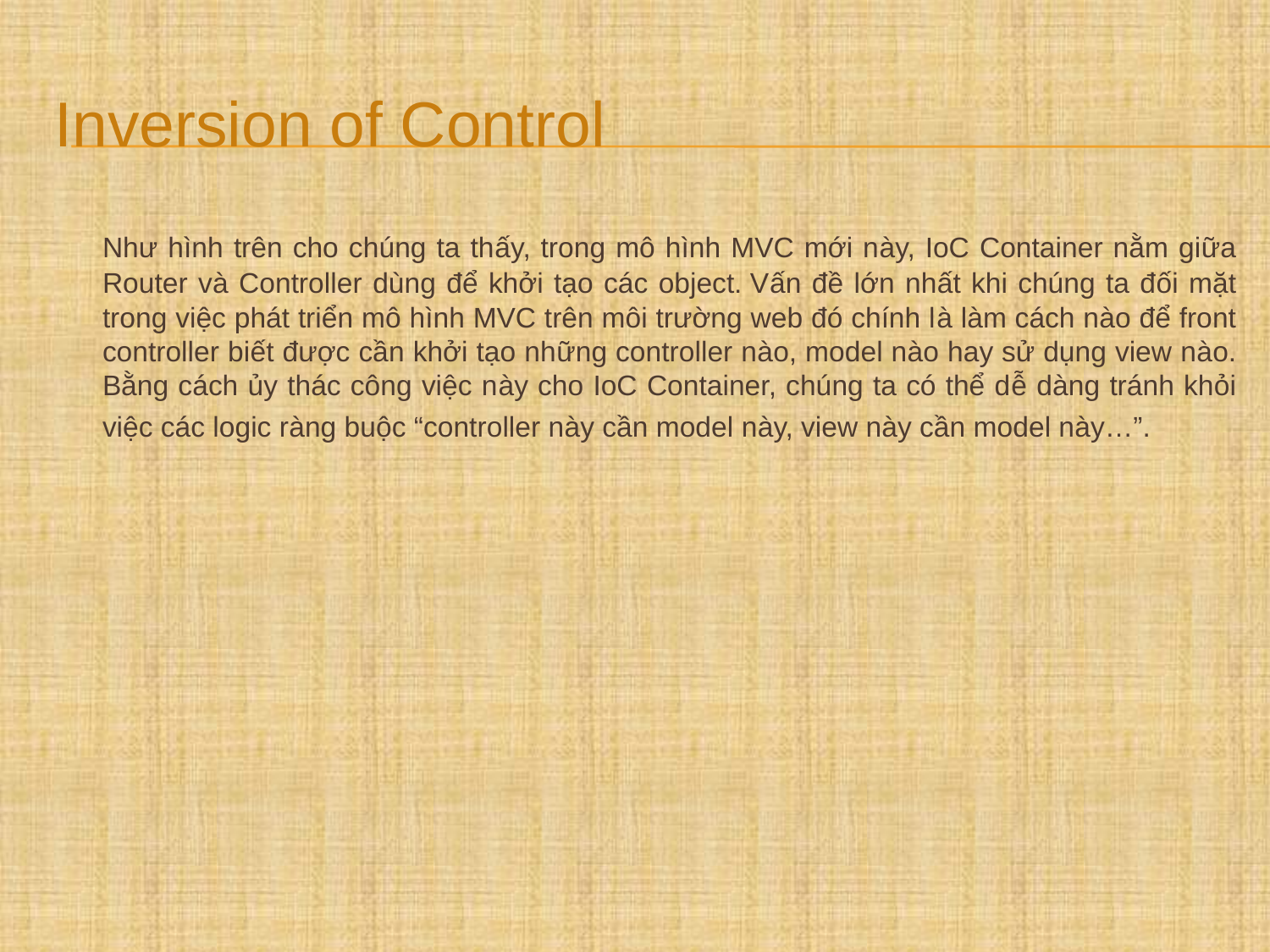

# Inversion of Control
	Như hình trên cho chúng ta thấy, trong mô hình MVC mới này, IoC Container nằm giữa Router và Controller dùng để khởi tạo các object. Vấn đề lớn nhất khi chúng ta đối mặt trong việc phát triển mô hình MVC trên môi trường web đó chính là làm cách nào để front controller biết được cần khởi tạo những controller nào, model nào hay sử dụng view nào. Bằng cách ủy thác công việc này cho IoC Container, chúng ta có thể dễ dàng tránh khỏi việc các logic ràng buộc “controller này cần model này, view này cần model này…”.